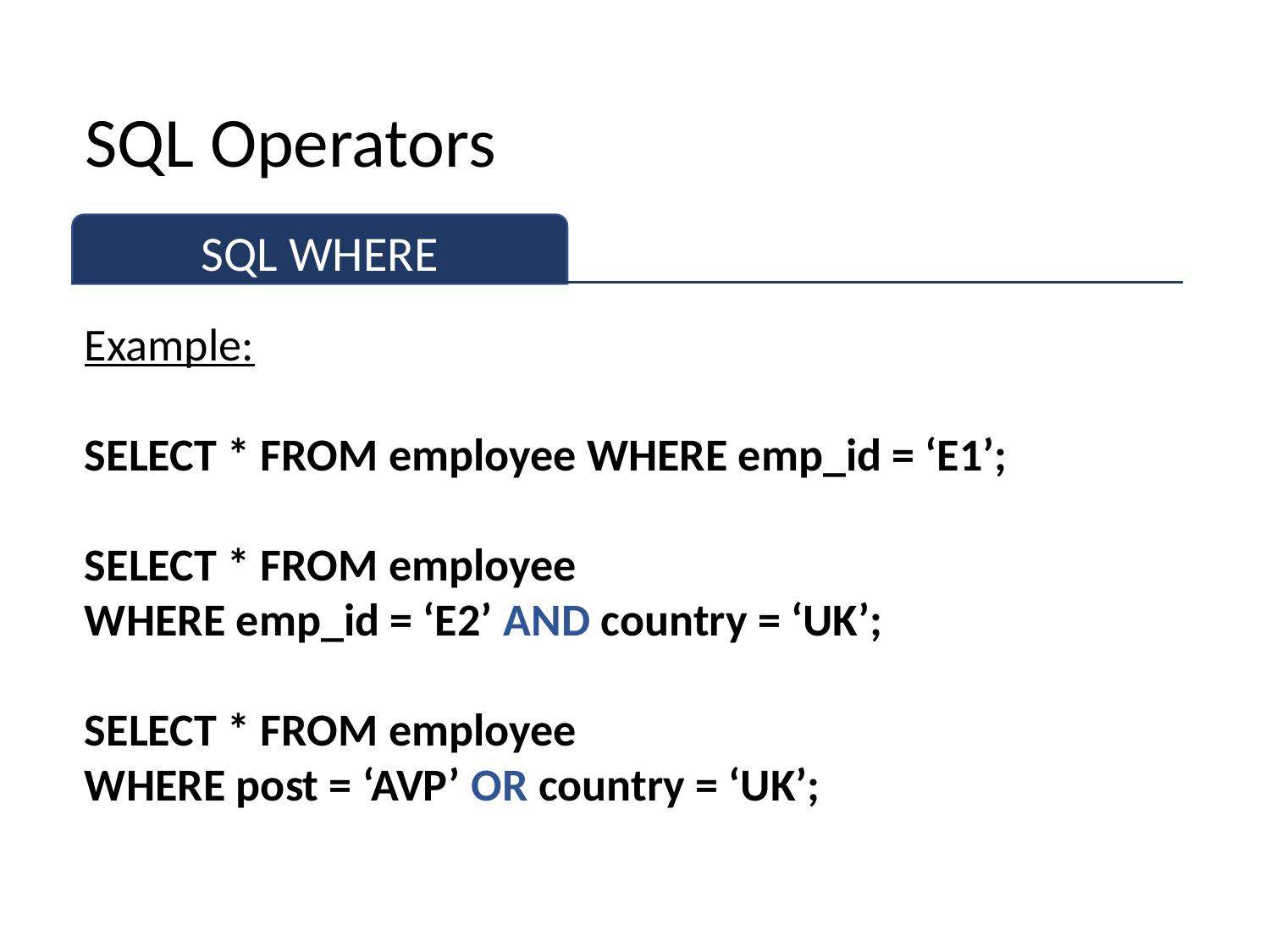

# SQL Operators
SQL WHERE
Example:

SELECT * FROM employee WHERE emp_id = ‘E1’;

SELECT * FROM employee
WHERE emp_id = ‘E2’ AND country = ‘UK’;

SELECT * FROM employee
WHERE post = ‘AVP’ OR country = ‘UK’;